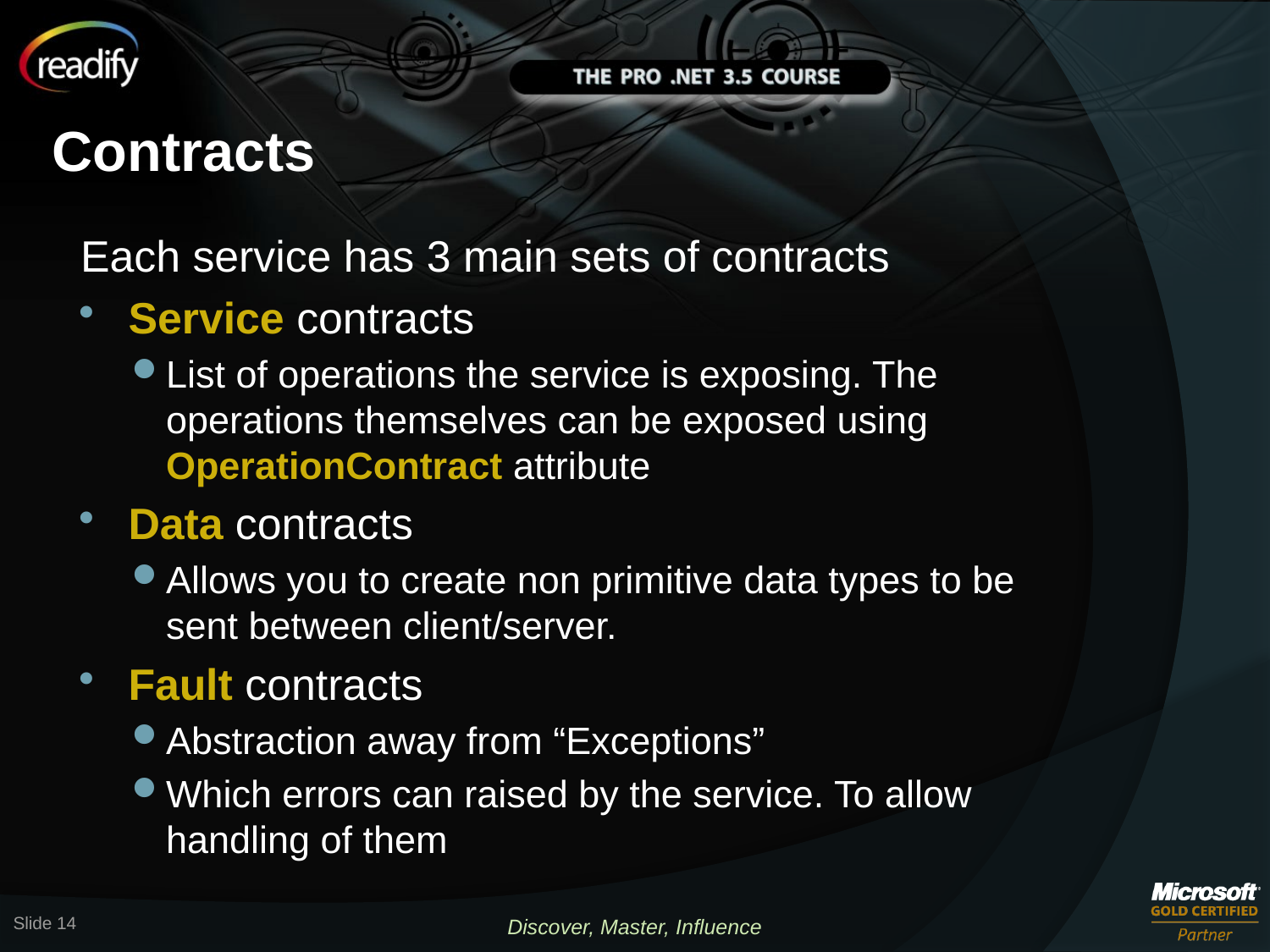

# Contracts
Each service has 3 main sets of contracts
Service contracts
List of operations the service is exposing. The operations themselves can be exposed using OperationContract attribute
Data contracts
Allows you to create non primitive data types to be sent between client/server.
Fault contracts
Abstraction away from “Exceptions”
Which errors can raised by the service. To allow handling of them
Slide 14